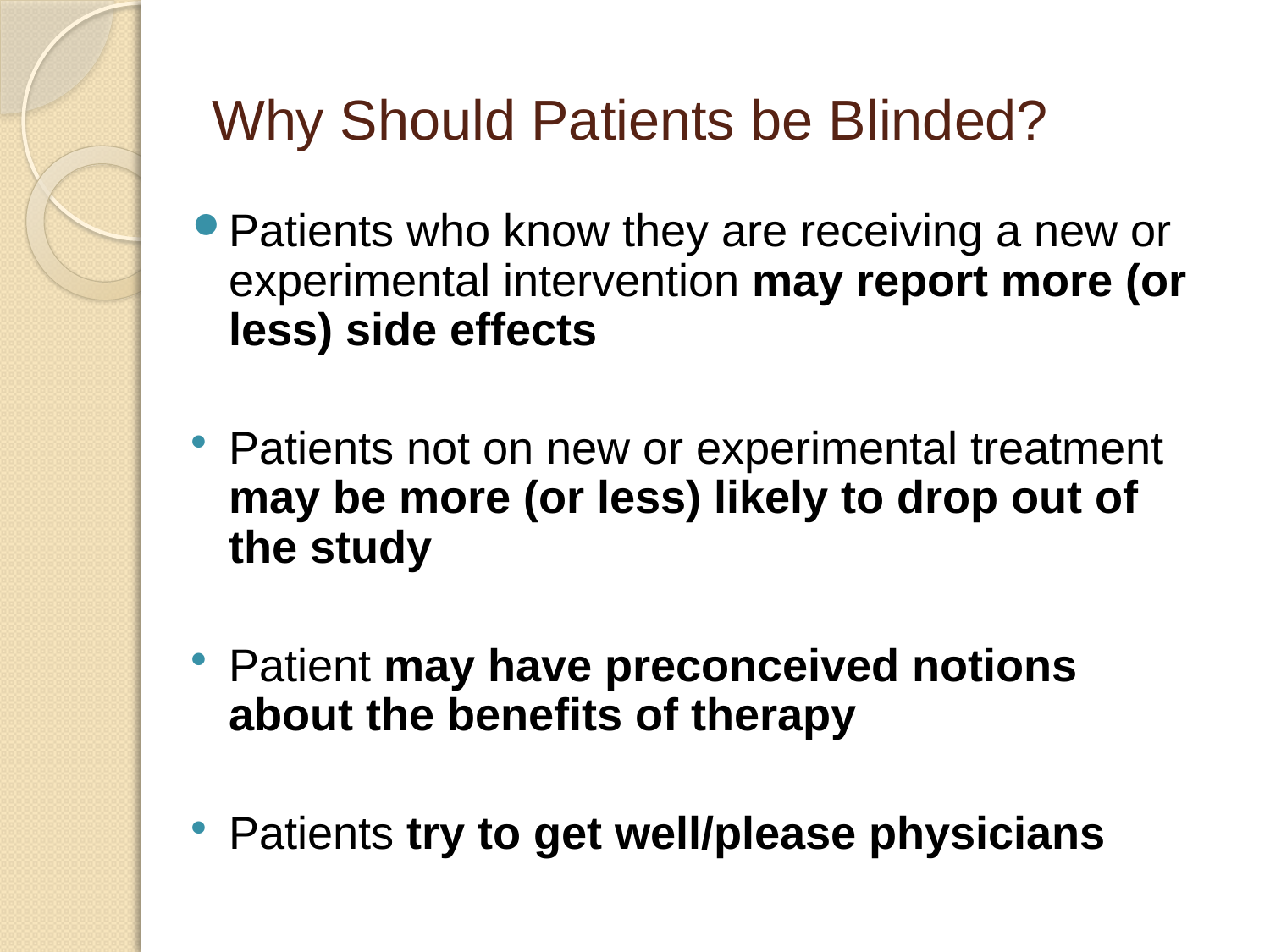

# Why Should Patients be Blinded?
Patients who know they are receiving a new or experimental intervention may report more (or less) side effects

Patients not on new or experimental treatment may be more (or less) likely to drop out of the study

Patient may have preconceived notions about the benefits of therapy

Patients try to get well/please physicians